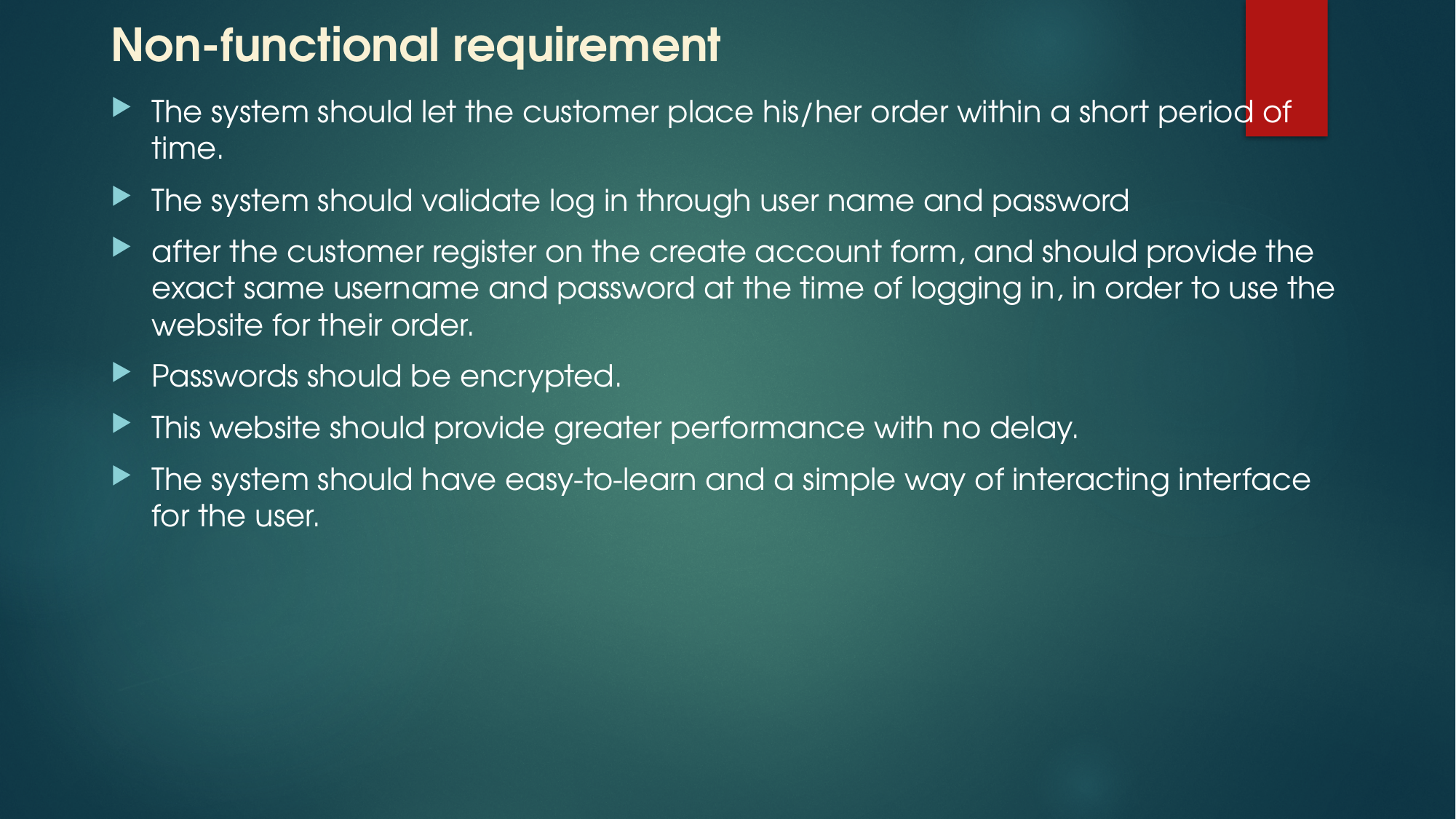

# Non-functional requirement
The system should let the customer place his/her order within a short period of time.
The system should validate log in through user name and password
after the customer register on the create account form, and should provide the exact same username and password at the time of logging in, in order to use the website for their order.
Passwords should be encrypted.
This website should provide greater performance with no delay.
The system should have easy-to-learn and a simple way of interacting interface for the user.